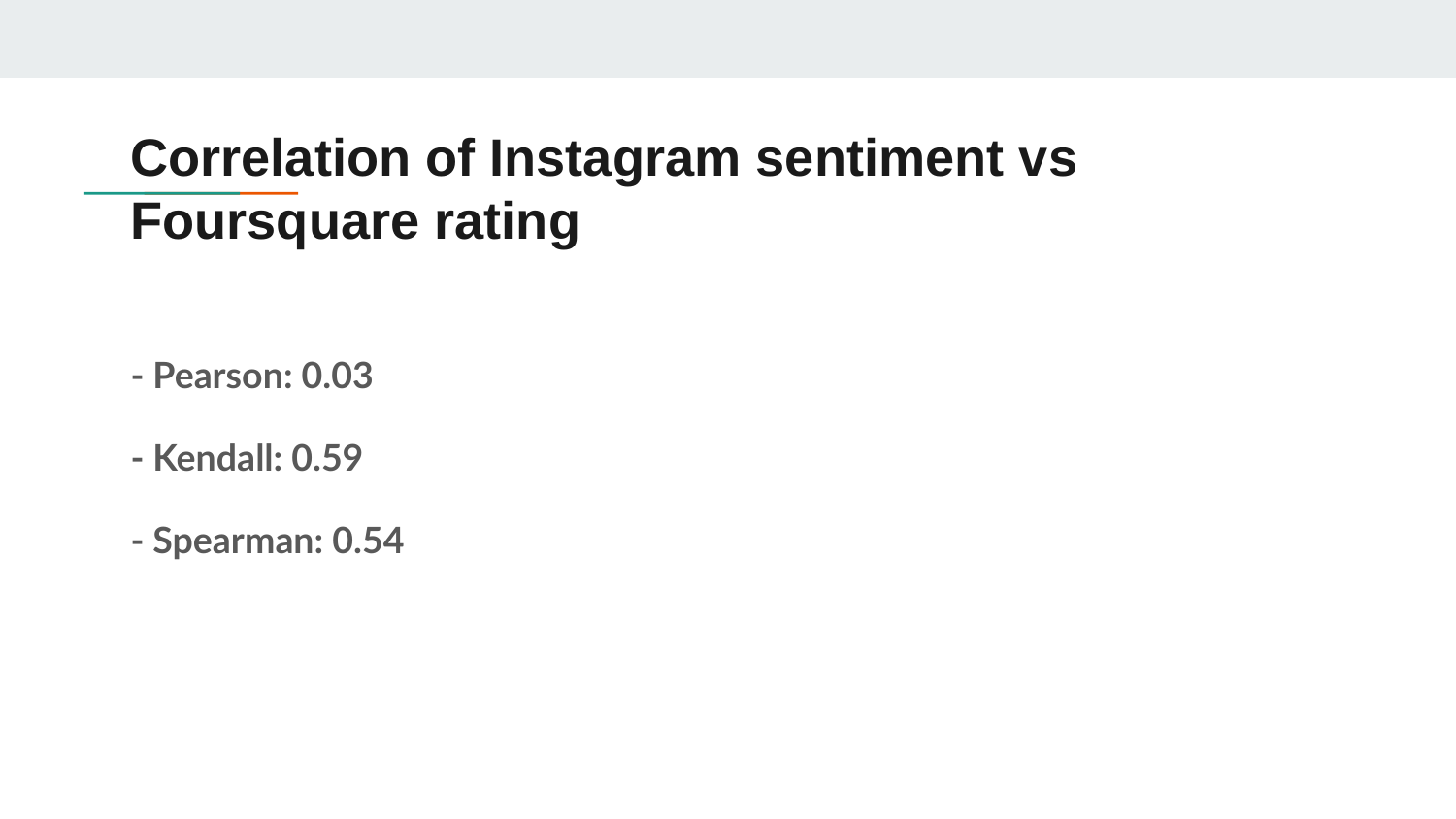

# Correlation of Instagram sentiment vs Foursquare rating
- Pearson: 0.03
- Kendall: 0.59
- Spearman: 0.54